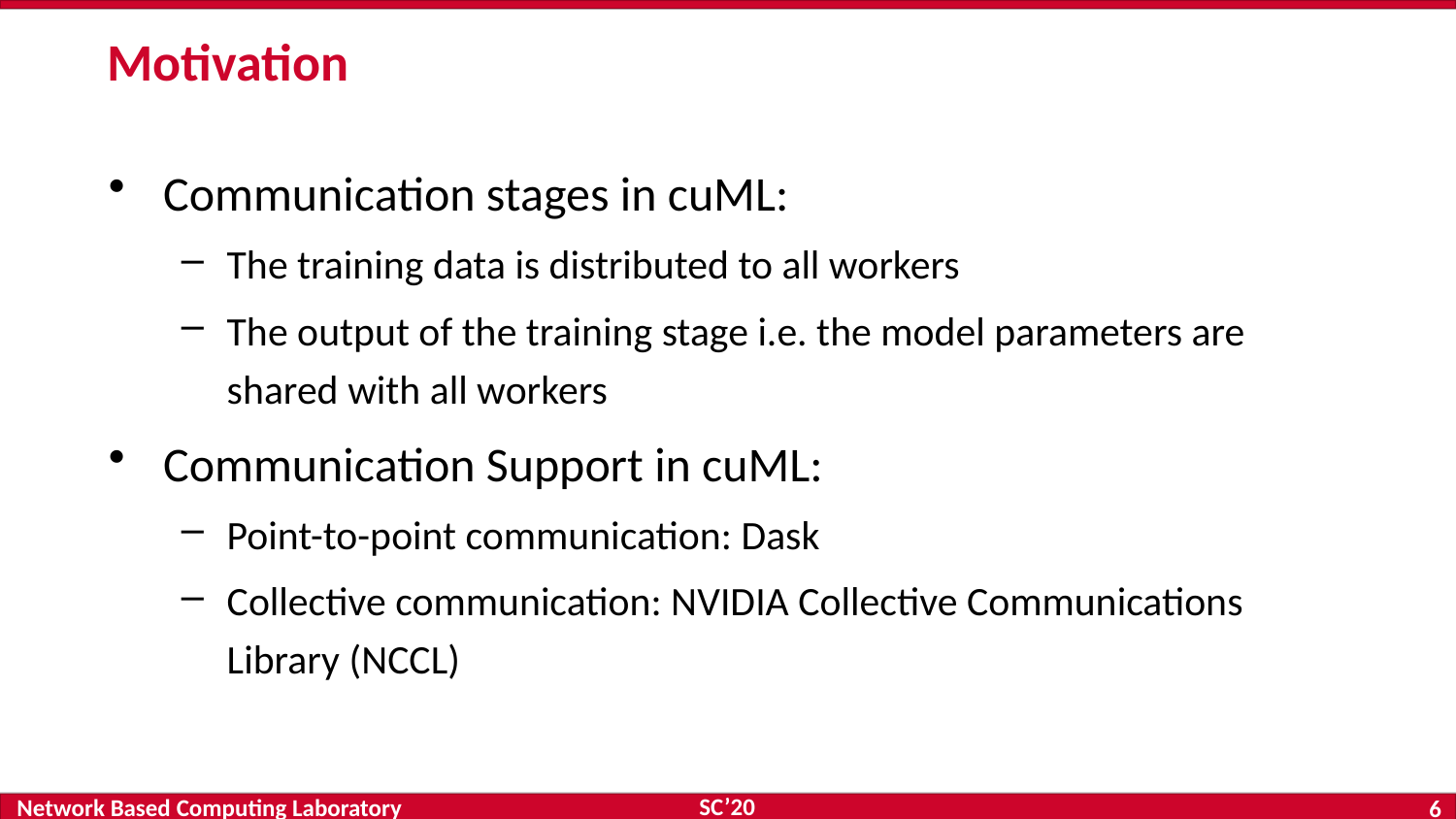

# Motivation
Communication stages in cuML:
The training data is distributed to all workers
The output of the training stage i.e. the model parameters are shared with all workers
Communication Support in cuML:
Point-to-point communication: Dask
Collective communication: NVIDIA Collective Communications Library (NCCL)